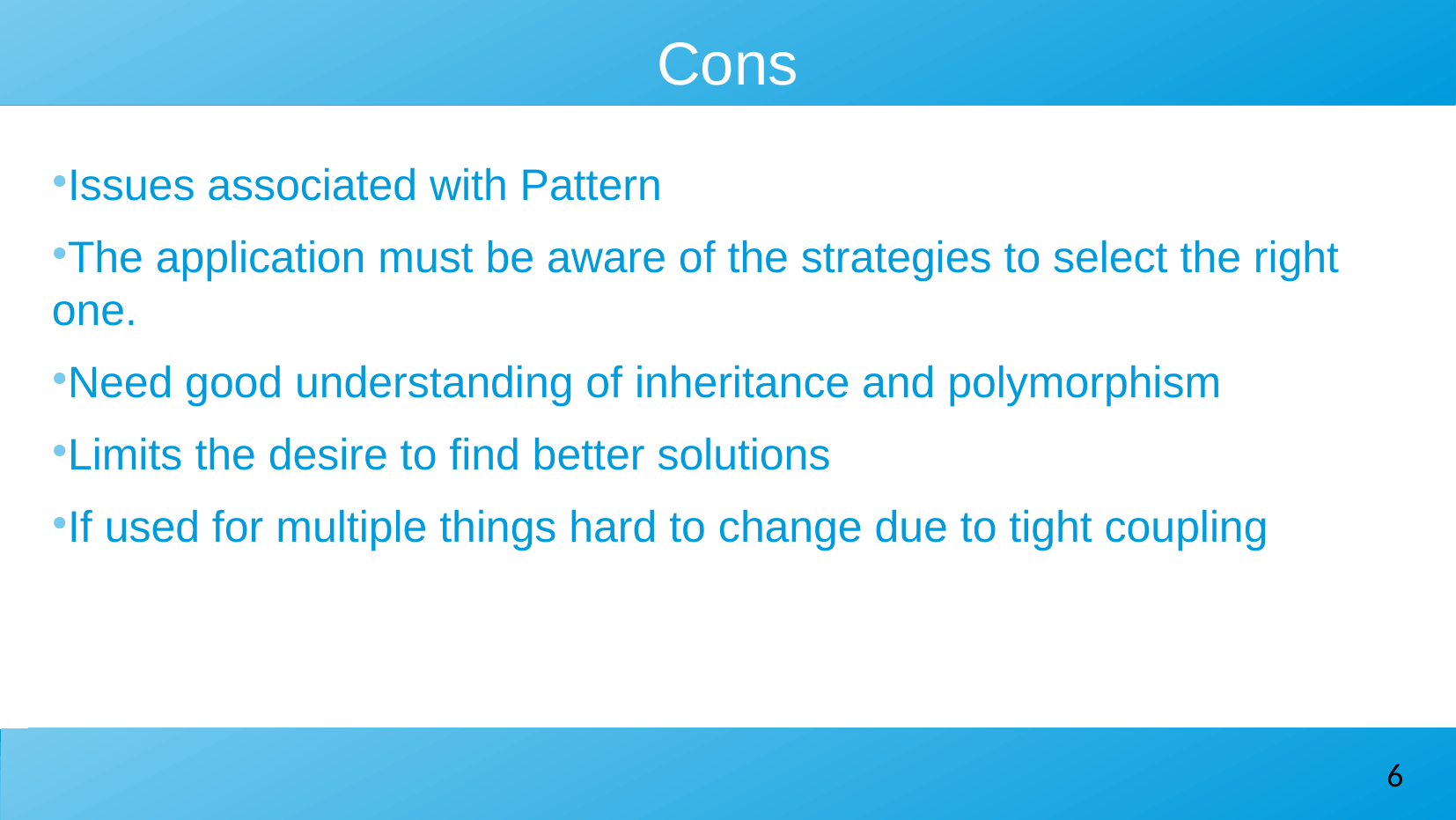

Cons
Issues associated with Pattern
The application must be aware of the strategies to select the right one.
Need good understanding of inheritance and polymorphism
Limits the desire to find better solutions
If used for multiple things hard to change due to tight coupling

6